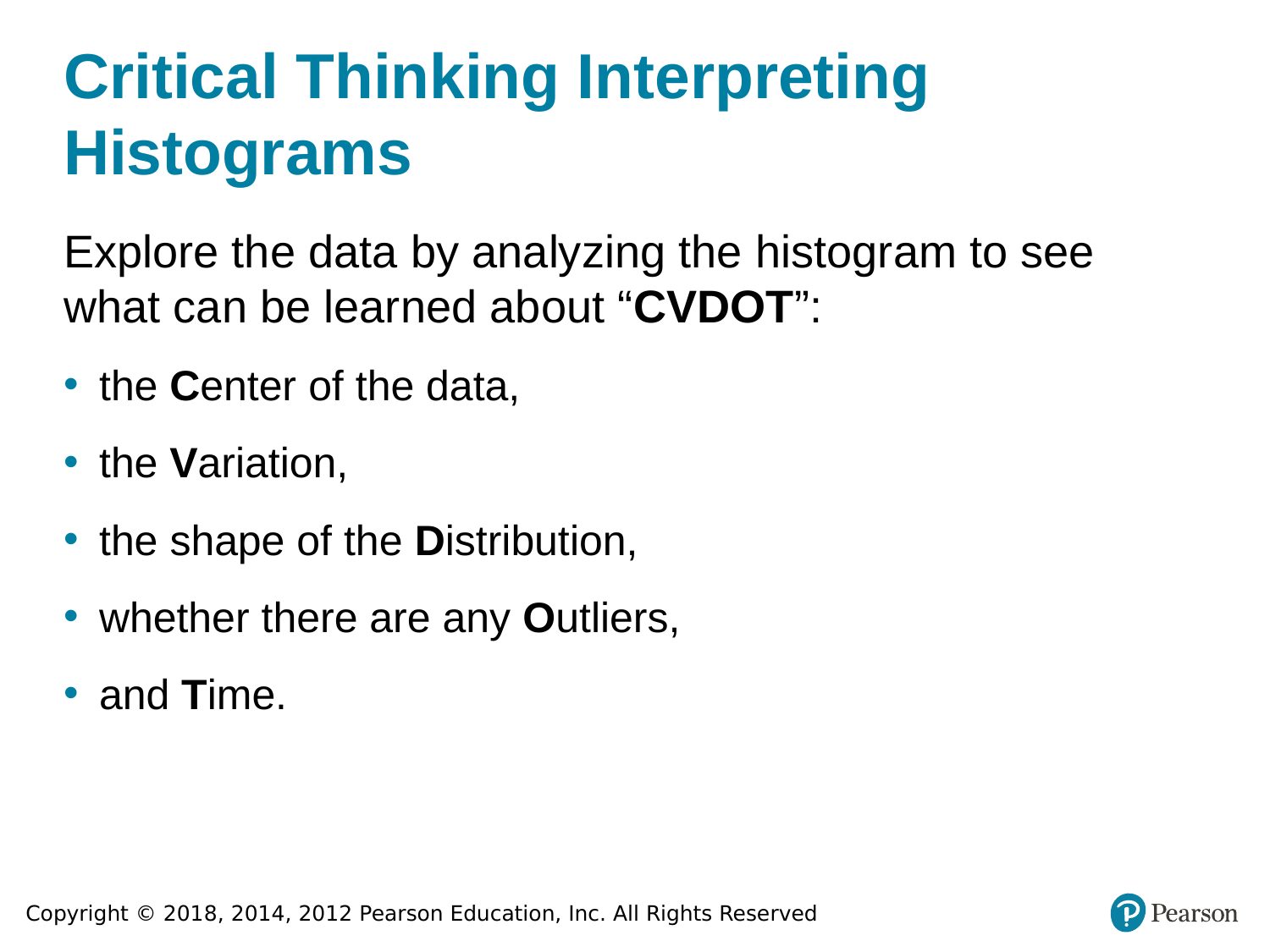

# Critical Thinking Interpreting Histograms
Explore the data by analyzing the histogram to see what can be learned about “CVDOT”:
the Center of the data,
the Variation,
the shape of the Distribution,
whether there are any Outliers,
and Time.